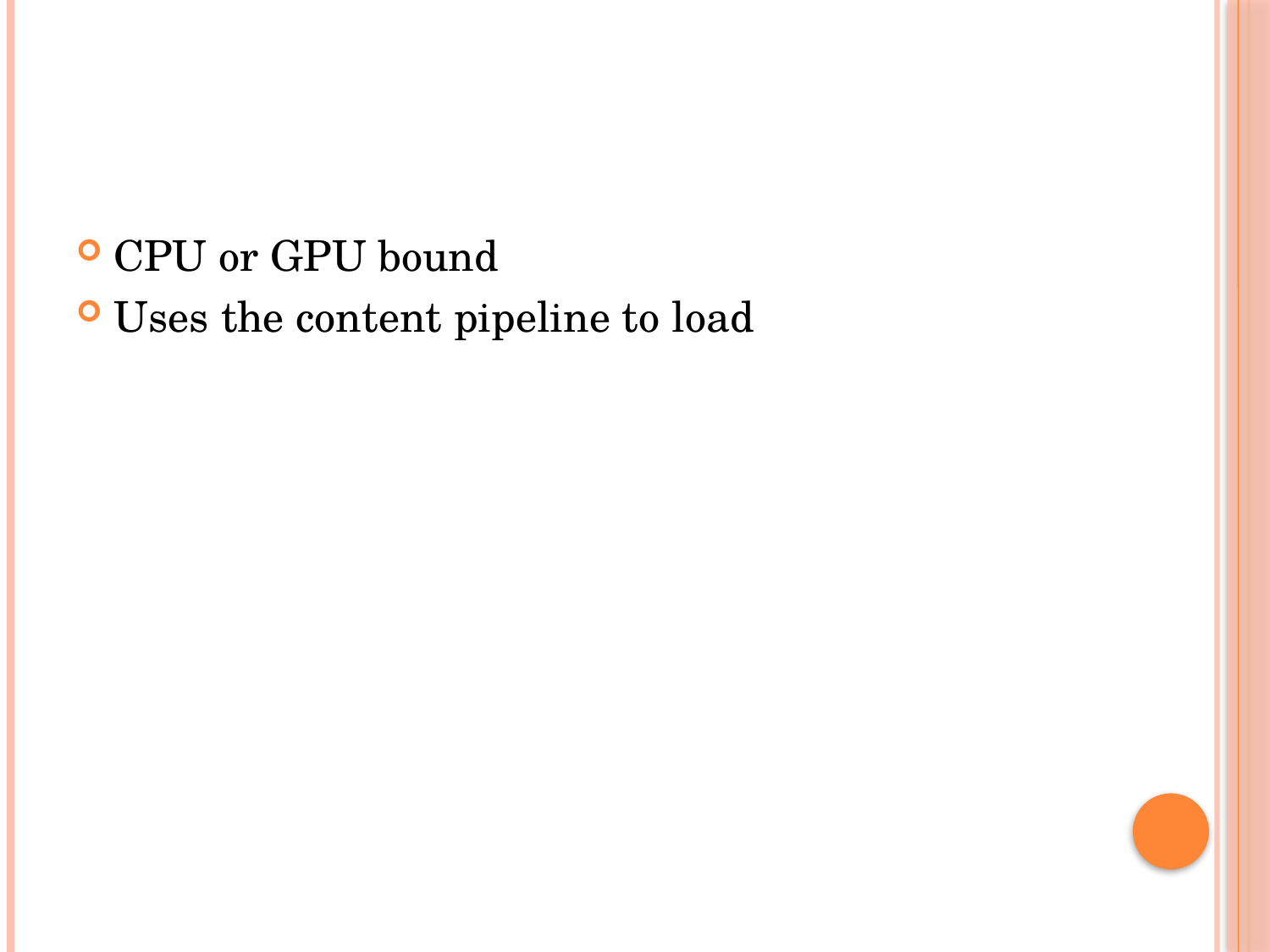

#
CPU or GPU bound
Uses the content pipeline to load